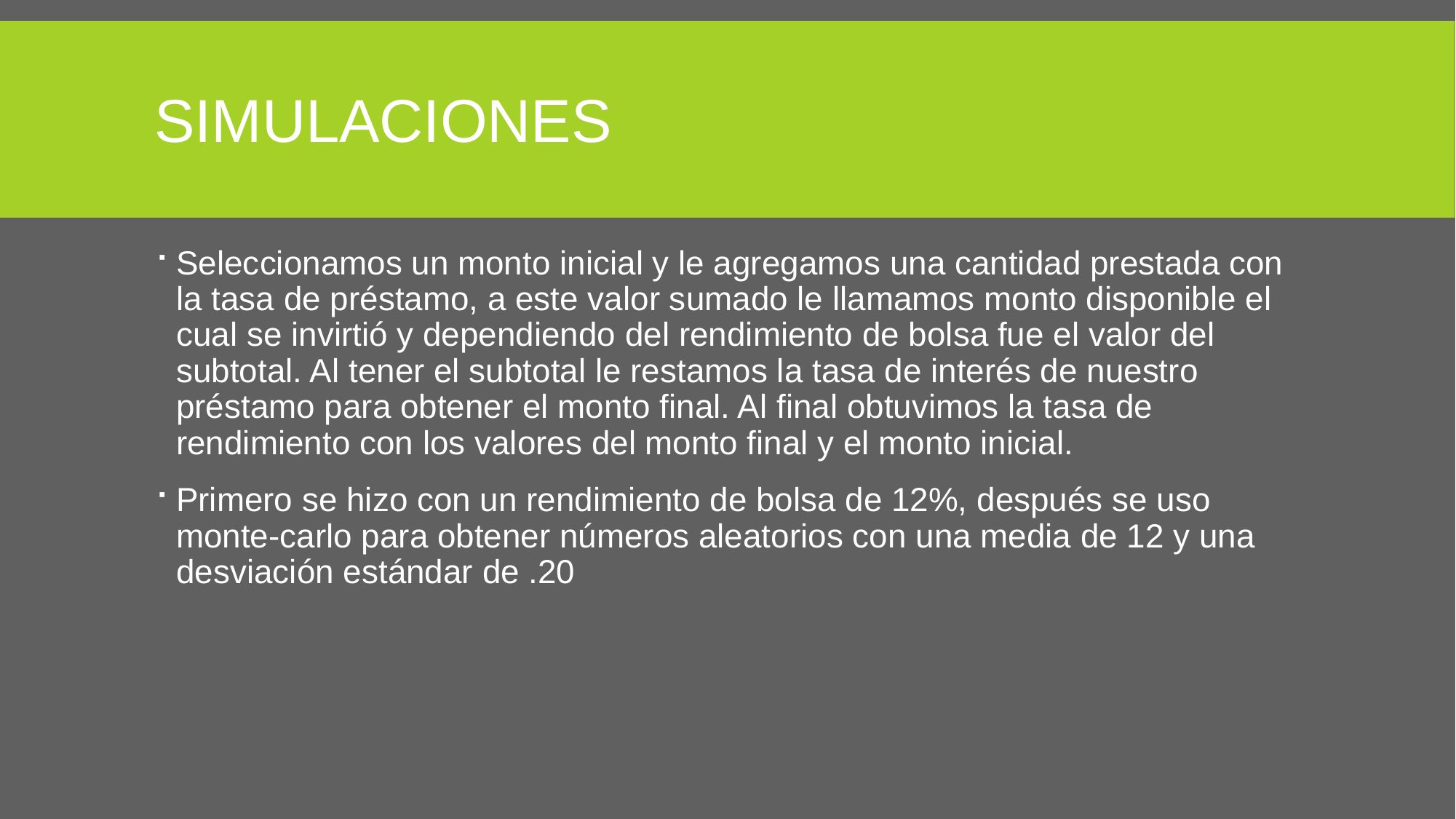

# Simulaciones
Seleccionamos un monto inicial y le agregamos una cantidad prestada con la tasa de préstamo, a este valor sumado le llamamos monto disponible el cual se invirtió y dependiendo del rendimiento de bolsa fue el valor del subtotal. Al tener el subtotal le restamos la tasa de interés de nuestro préstamo para obtener el monto final. Al final obtuvimos la tasa de rendimiento con los valores del monto final y el monto inicial.
Primero se hizo con un rendimiento de bolsa de 12%, después se uso monte-carlo para obtener números aleatorios con una media de 12 y una desviación estándar de .20